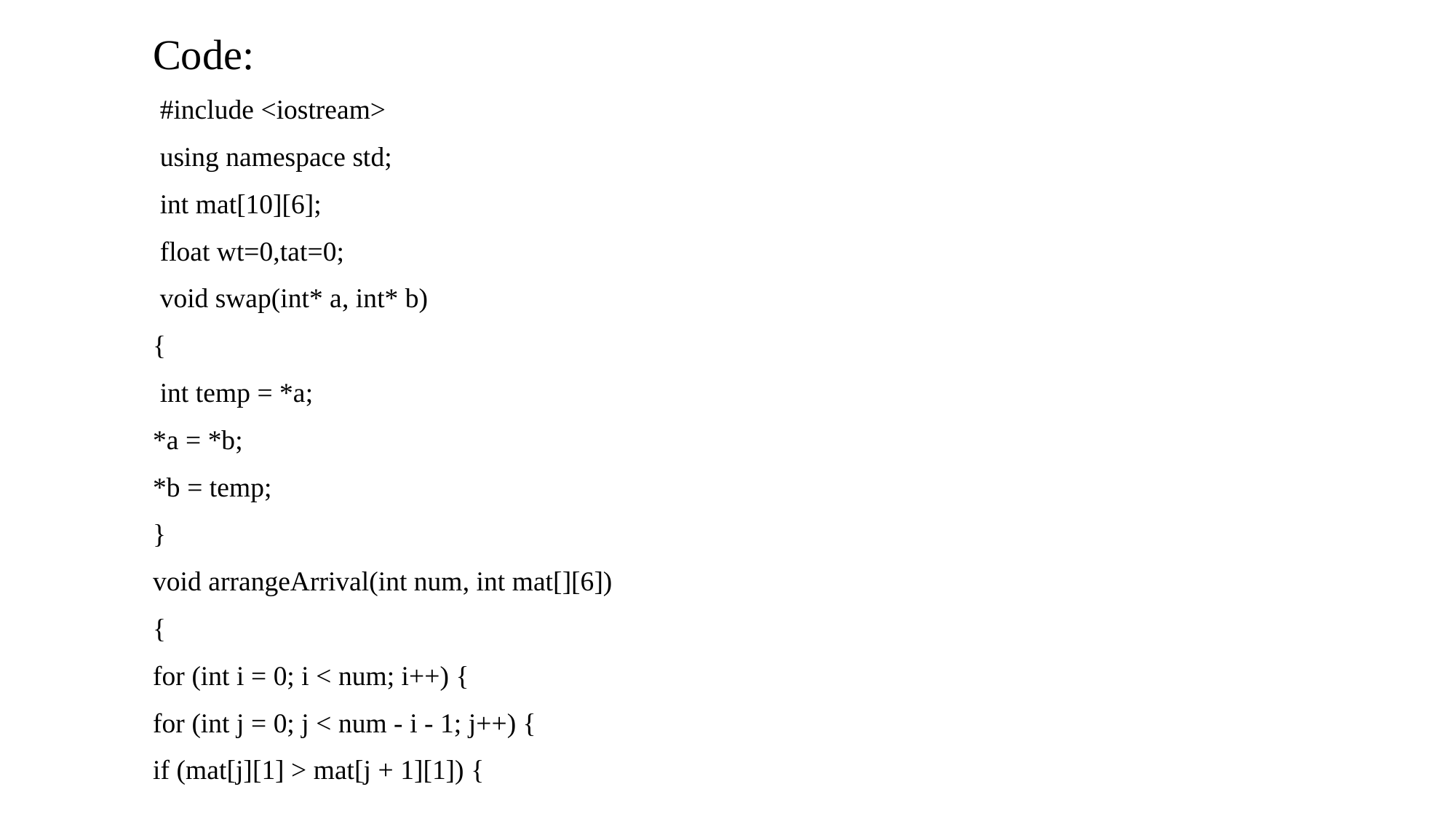

Code:
   #include <iostream>
   using namespace std;
   int mat[10][6];
   float wt=0,tat=0;
   void swap(int* a, int* b)
  {
   int temp = *a;
  *a = *b;
  *b = temp;
  }
  void arrangeArrival(int num, int mat[][6])
  {
  for (int i = 0; i < num; i++) {
  for (int j = 0; j < num - i - 1; j++) {
  if (mat[j][1] > mat[j + 1][1]) {